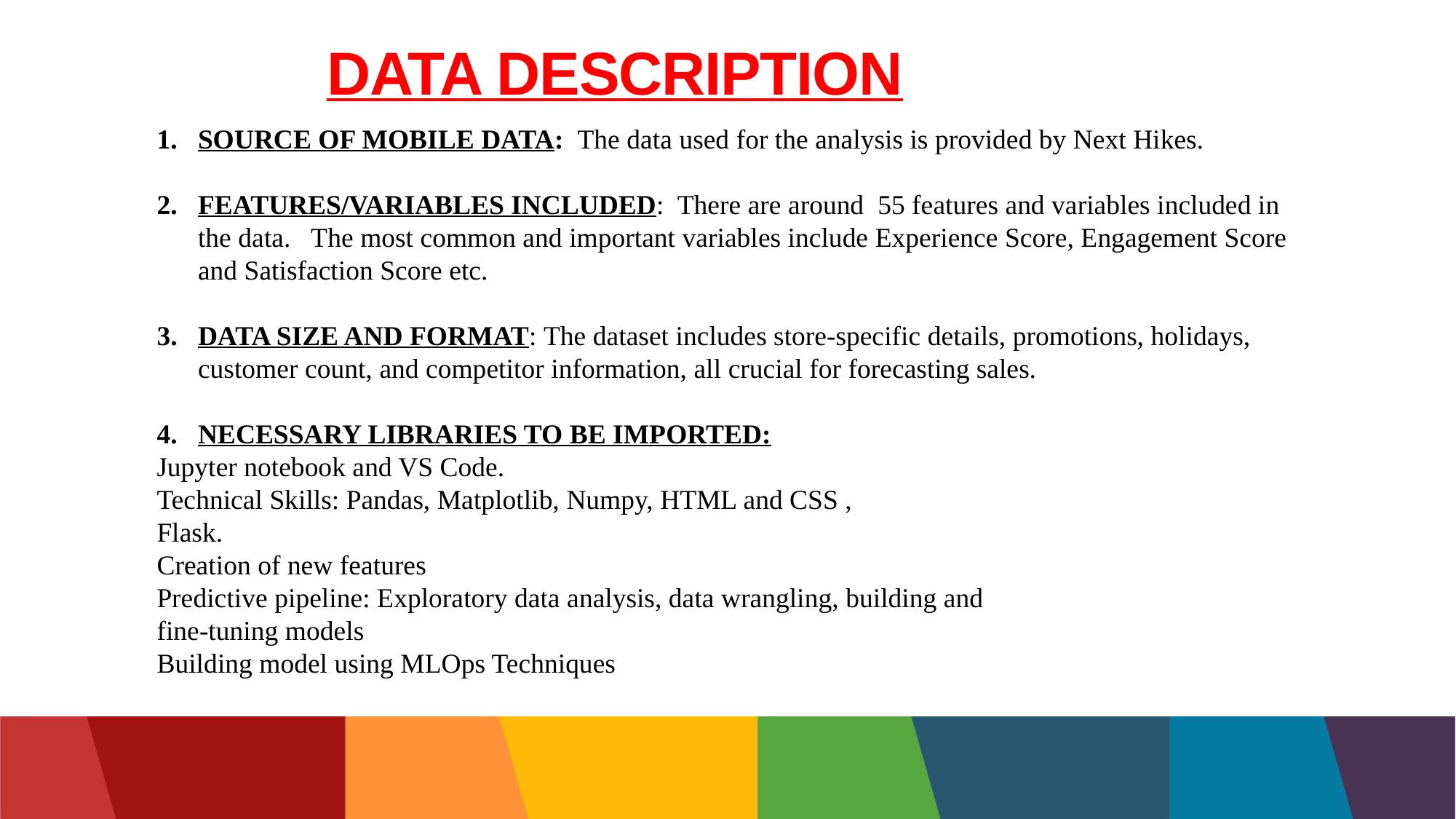

# DATA DESCRIPTION
SOURCE OF MOBILE DATA:  The data used for the analysis is provided by Next Hikes.

FEATURES/VARIABLES INCLUDED:  There are around  55 features and variables included in the data.   The most common and important variables include Experience Score, Engagement Score and Satisfaction Score etc.

DATA SIZE AND FORMAT: The dataset includes store-specific details, promotions, holidays, customer count, and competitor information, all crucial for forecasting sales.

NECESSARY LIBRARIES TO BE IMPORTED:
Jupyter notebook and VS Code.
Technical Skills: Pandas, Matplotlib, Numpy, HTML and CSS ,
Flask.
Creation of new features
Predictive pipeline: Exploratory data analysis, data wrangling, building and
fine-tuning models
Building model using MLOps Techniques